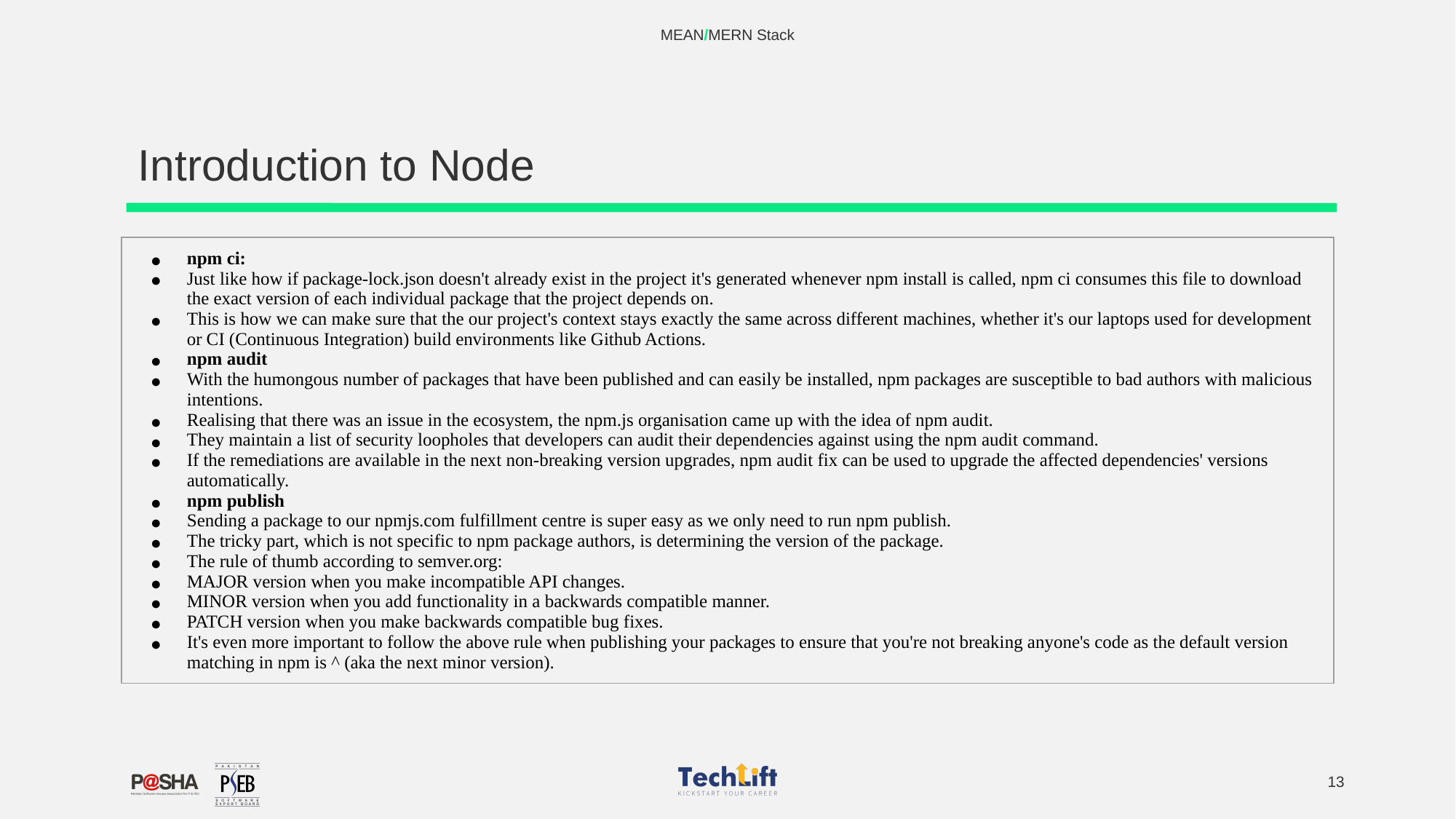

MEAN/MERN Stack
# Introduction to Node
| npm ci: Just like how if package-lock.json doesn't already exist in the project it's generated whenever npm install is called, npm ci consumes this file to download the exact version of each individual package that the project depends on. This is how we can make sure that the our project's context stays exactly the same across different machines, whether it's our laptops used for development or CI (Continuous Integration) build environments like Github Actions. npm audit With the humongous number of packages that have been published and can easily be installed, npm packages are susceptible to bad authors with malicious intentions. Realising that there was an issue in the ecosystem, the npm.js organisation came up with the idea of npm audit. They maintain a list of security loopholes that developers can audit their dependencies against using the npm audit command. If the remediations are available in the next non-breaking version upgrades, npm audit fix can be used to upgrade the affected dependencies' versions automatically. npm publish Sending a package to our npmjs.com fulfillment centre is super easy as we only need to run npm publish. The tricky part, which is not specific to npm package authors, is determining the version of the package. The rule of thumb according to semver.org: MAJOR version when you make incompatible API changes. MINOR version when you add functionality in a backwards compatible manner. PATCH version when you make backwards compatible bug fixes. It's even more important to follow the above rule when publishing your packages to ensure that you're not breaking anyone's code as the default version matching in npm is ^ (aka the next minor version). |
| --- |
13